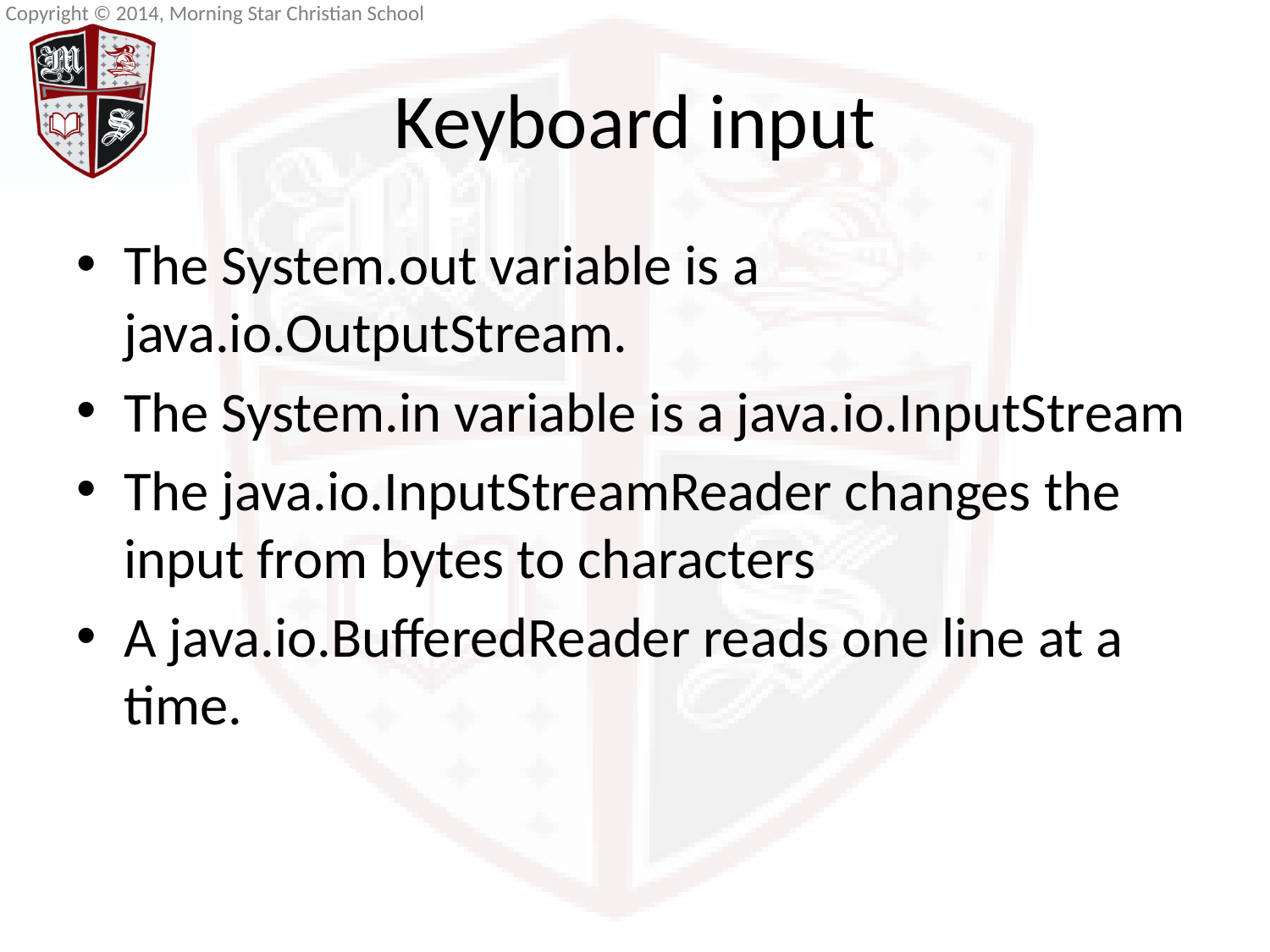

# Keyboard input
The System.out variable is a java.io.OutputStream.
The System.in variable is a java.io.InputStream
The java.io.InputStreamReader changes the input from bytes to characters
A java.io.BufferedReader reads one line at a time.